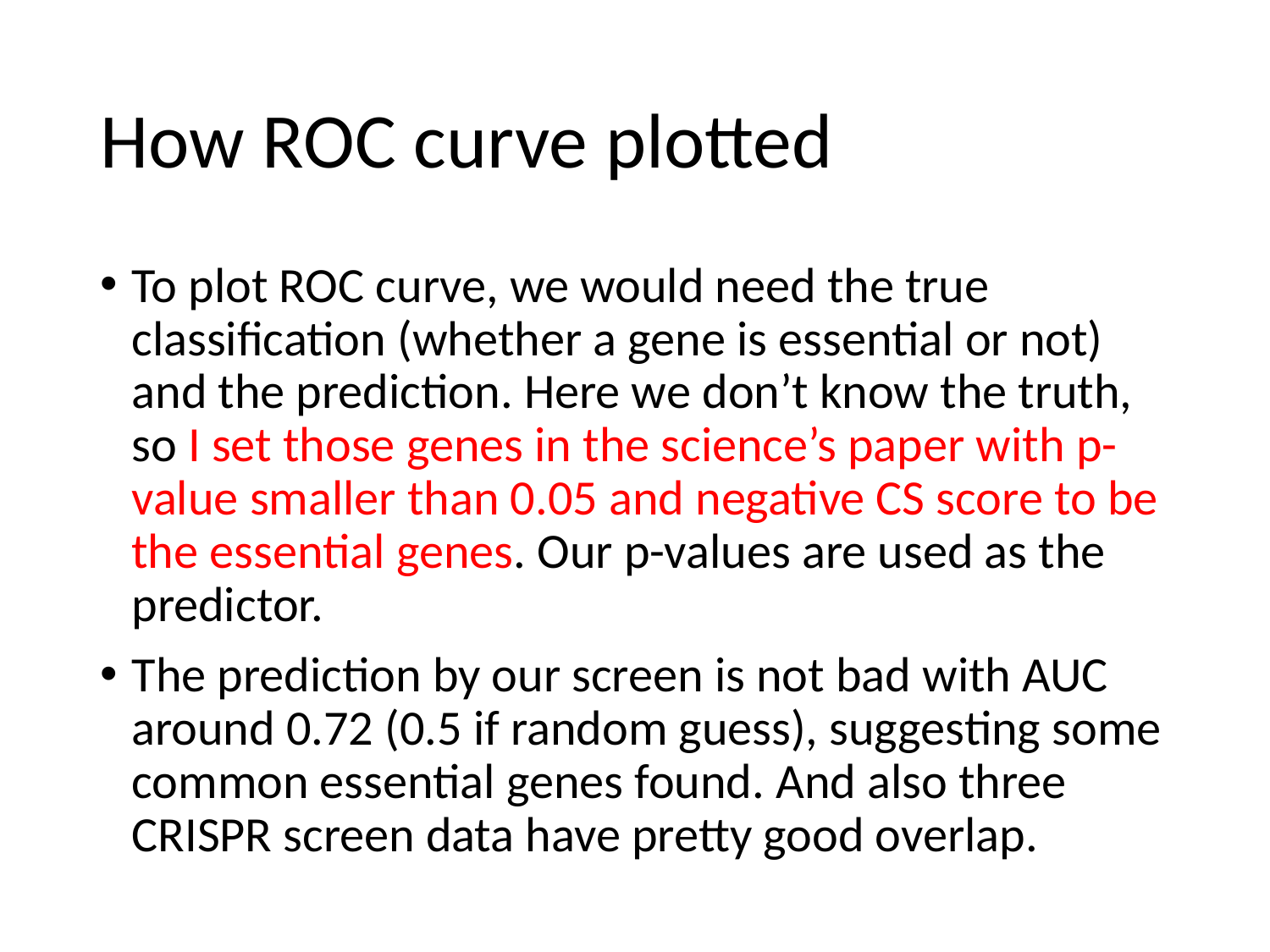

# How ROC curve plotted
To plot ROC curve, we would need the true classification (whether a gene is essential or not) and the prediction. Here we don’t know the truth, so I set those genes in the science’s paper with p-value smaller than 0.05 and negative CS score to be the essential genes. Our p-values are used as the predictor.
The prediction by our screen is not bad with AUC around 0.72 (0.5 if random guess), suggesting some common essential genes found. And also three CRISPR screen data have pretty good overlap.